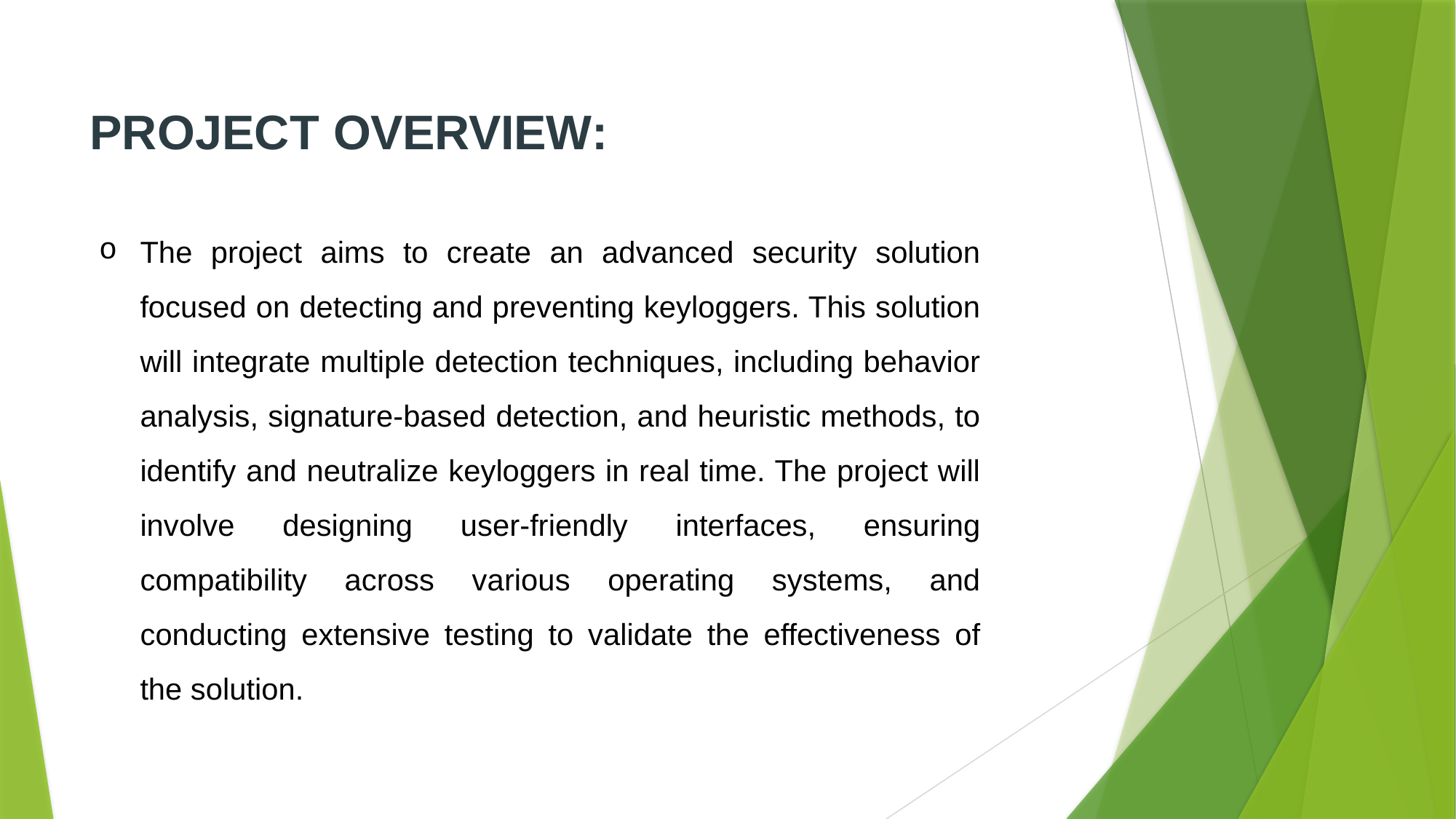

# PROJECT OVERVIEW:
The project aims to create an advanced security solution focused on detecting and preventing keyloggers. This solution will integrate multiple detection techniques, including behavior analysis, signature-based detection, and heuristic methods, to identify and neutralize keyloggers in real time. The project will involve designing user-friendly interfaces, ensuring compatibility across various operating systems, and conducting extensive testing to validate the effectiveness of the solution.